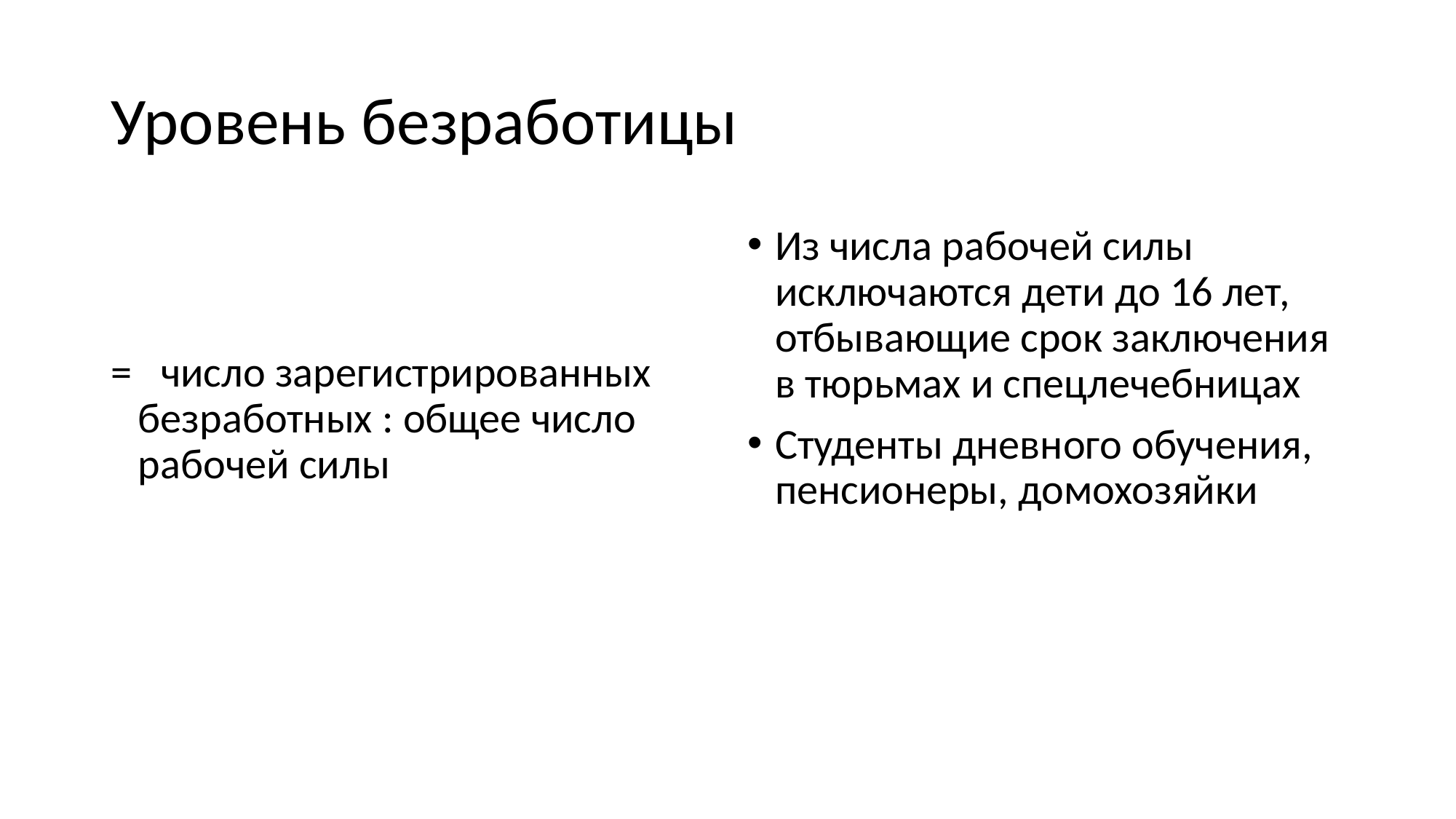

# Уровень безработицы

=   число зарегистрированных безработных : общее число рабочей силы
Из числа рабочей силы исключаются дети до 16 лет, отбывающие срок заключения в тюрьмах и спецлечебницах
Студенты дневного обучения, пенсионеры, домохозяйки